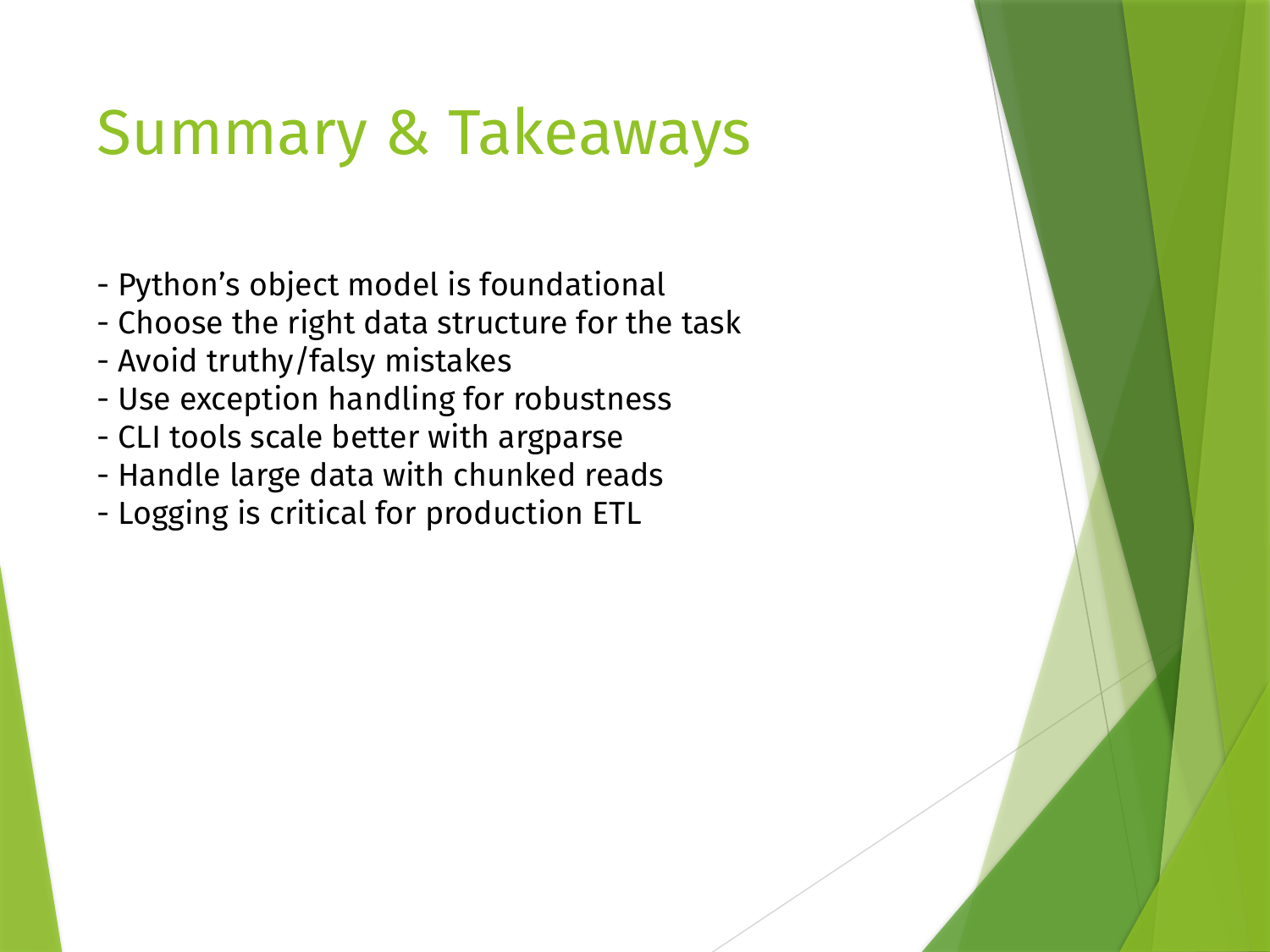

# Summary & Takeaways
- Python’s object model is foundational
- Choose the right data structure for the task
- Avoid truthy/falsy mistakes
- Use exception handling for robustness
- CLI tools scale better with argparse
- Handle large data with chunked reads
- Logging is critical for production ETL